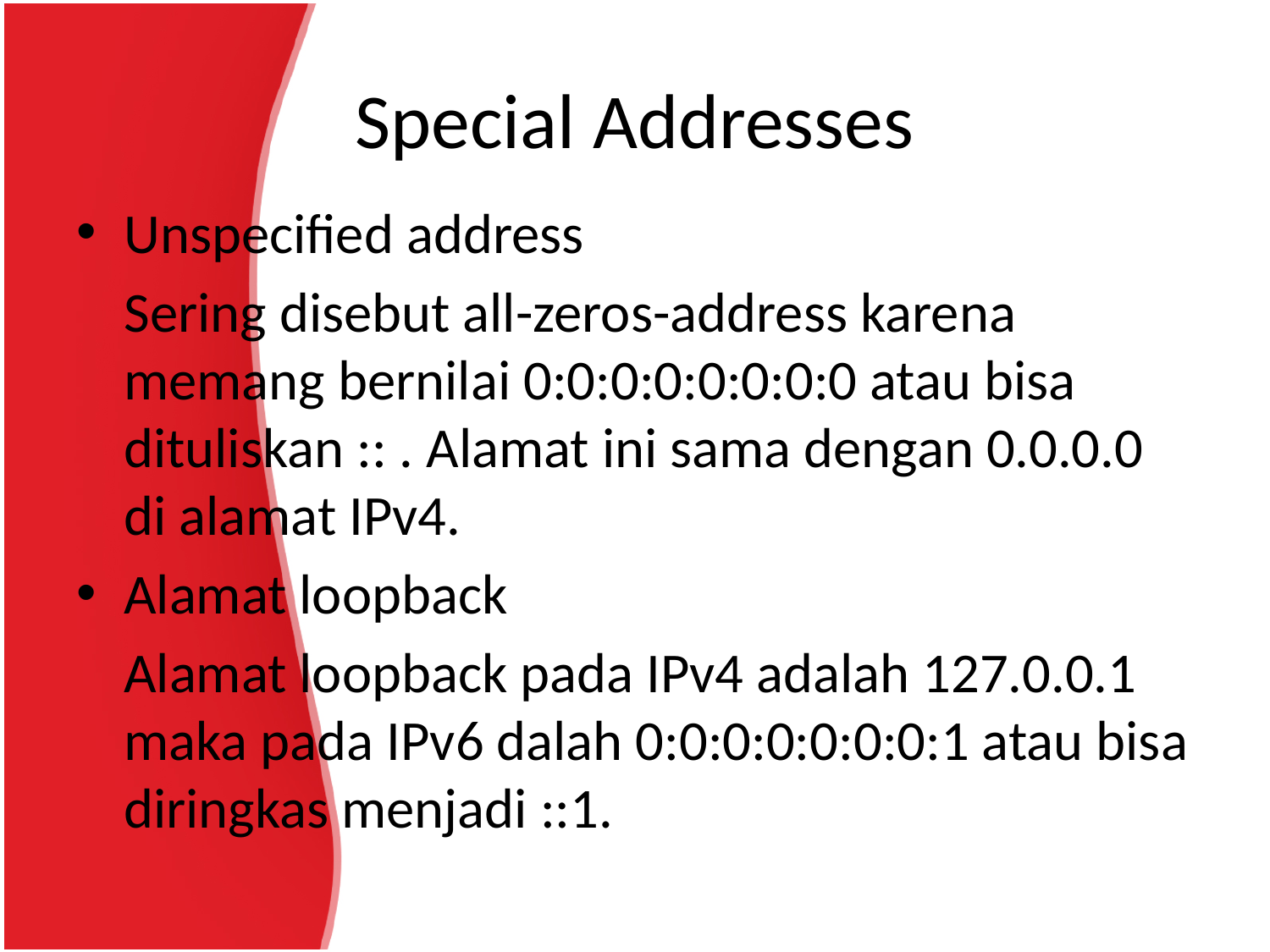

# Special Addresses
Unspecified address
	Sering disebut all-zeros-address karena memang bernilai 0:0:0:0:0:0:0:0 atau bisa dituliskan :: . Alamat ini sama dengan 0.0.0.0 di alamat IPv4.
Alamat loopback
	Alamat loopback pada IPv4 adalah 127.0.0.1 maka pada IPv6 dalah 0:0:0:0:0:0:0:1 atau bisa diringkas menjadi ::1.